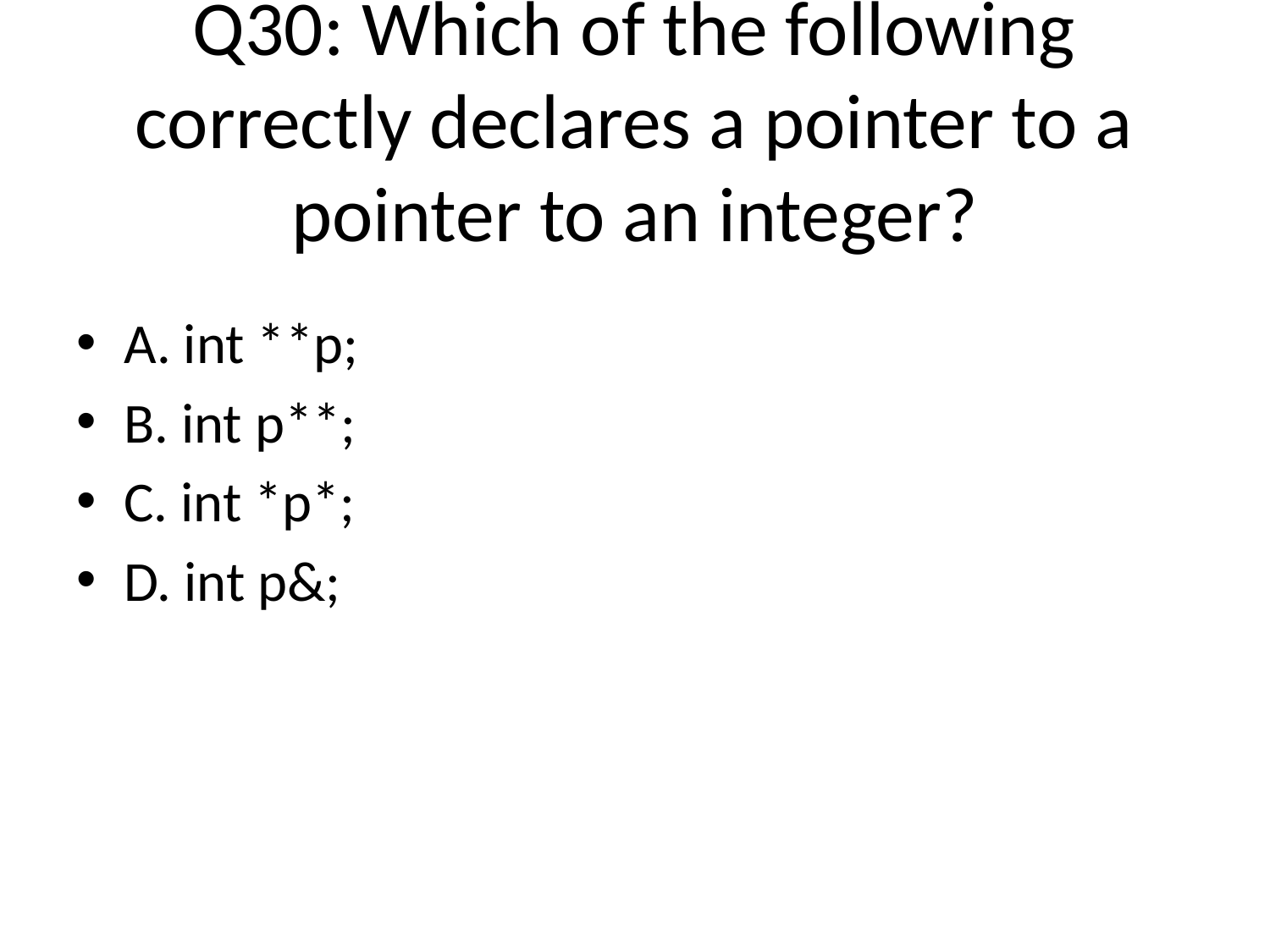

# Q30: Which of the following correctly declares a pointer to a pointer to an integer?

A. int **p;
B. int p**;
C. int *p*;
D. int p&;